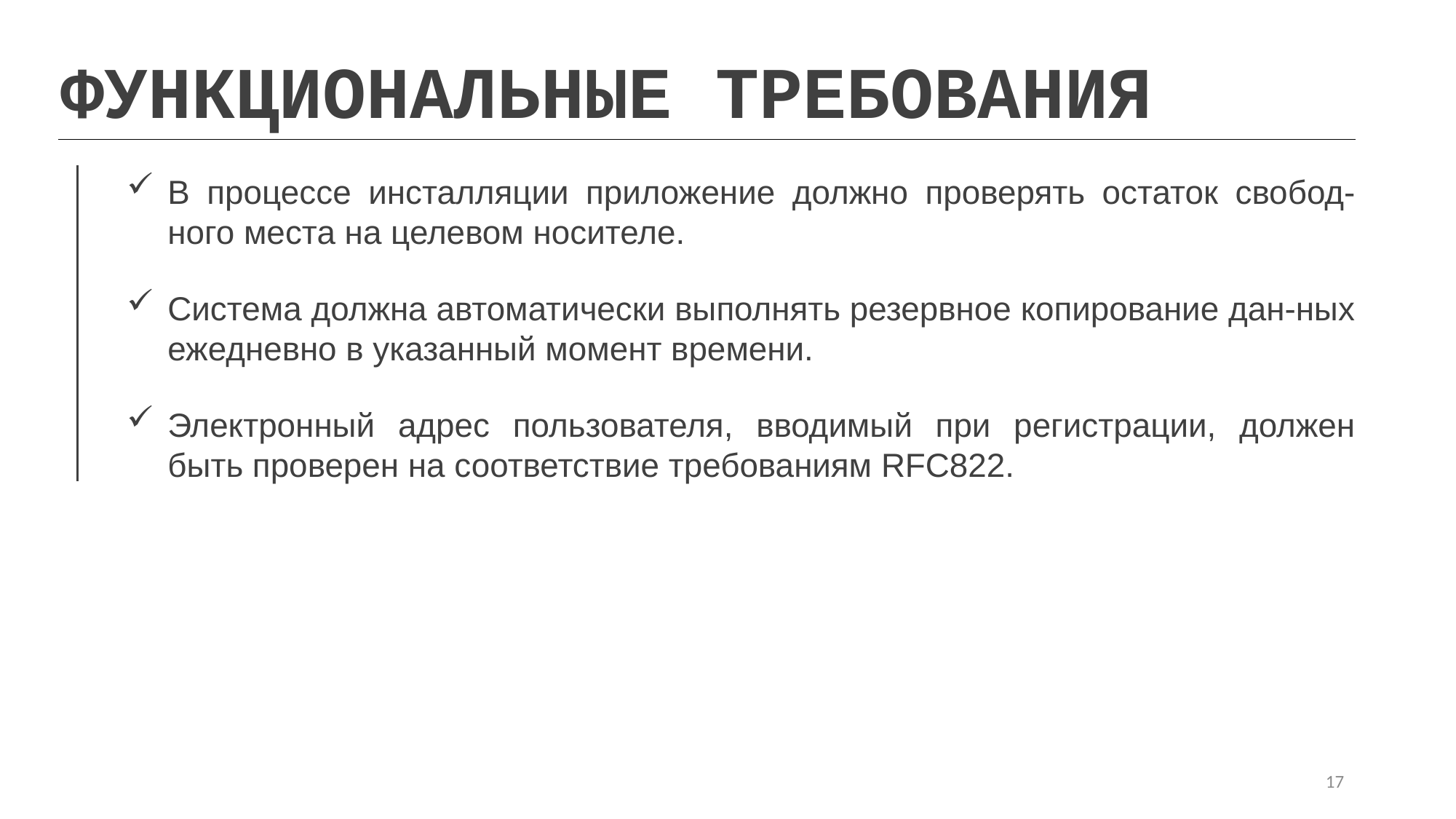

ФУНКЦИОНАЛЬНЫЕ ТРЕБОВАНИЯ
В процессе инсталляции приложение должно проверять остаток свобод-ного места на целевом носителе.
Система должна автоматически выполнять резервное копирование дан-ных ежедневно в указанный момент времени.
Электронный адрес пользователя, вводимый при регистрации, должен быть проверен на соответствие требованиям RFC822.
17